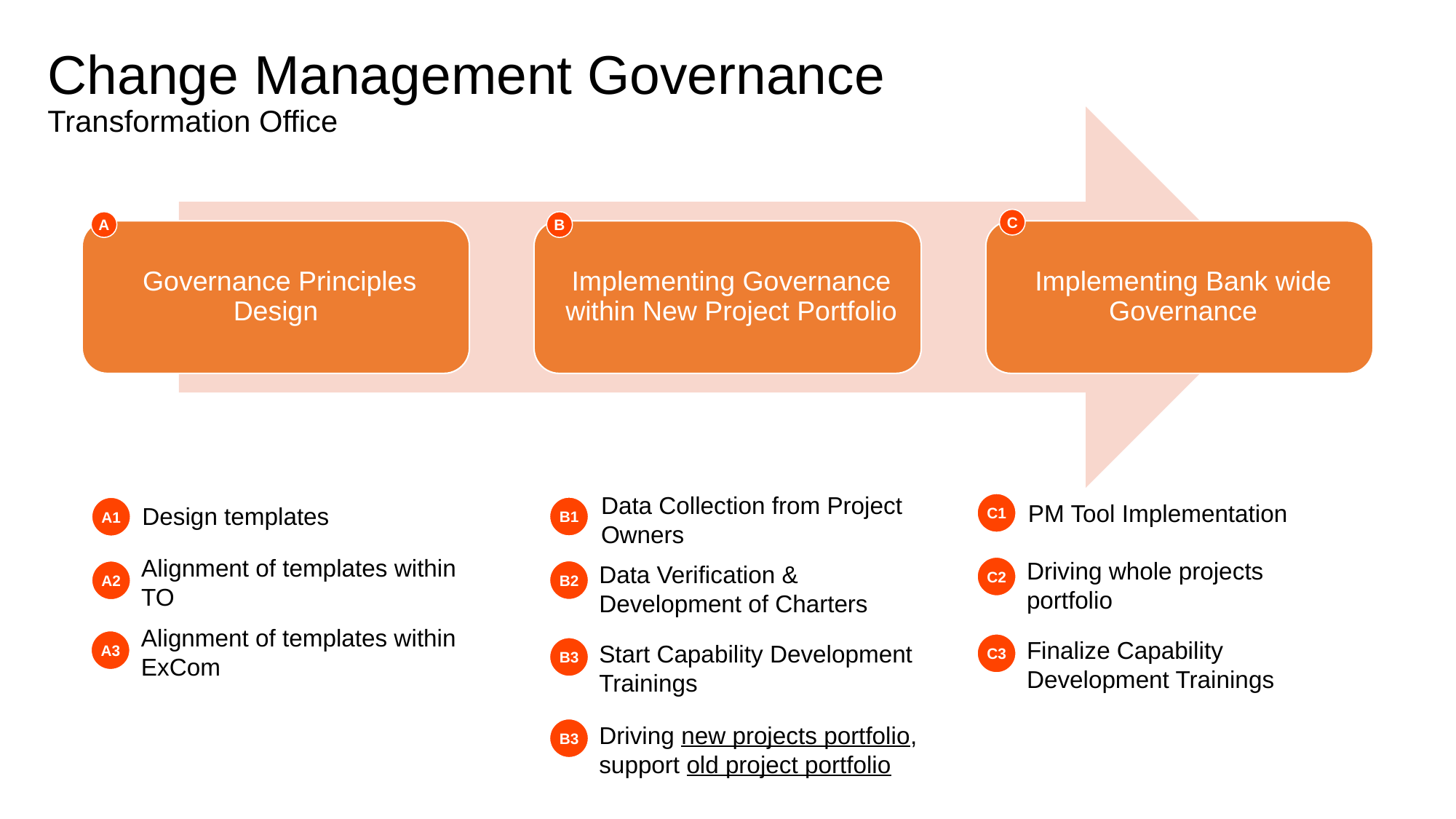

# Change Management Governance Transformation Office
Governance Principles Design
Implementing Governance within New Project Portfolio
Implementing Bank wide Governance
C
A
B
Data Collection from Project
Owners
PM Tool Implementation
C1
Design templates
B1
A1
Alignment of templates within TO
Driving whole projects portfolio
Data Verification & Development of Charters
C2
B2
A2
Alignment of templates within ExCom
Finalize Capability Development Trainings
A3
Start Capability Development Trainings
C3
B3
Driving new projects portfolio, support old project portfolio
B3